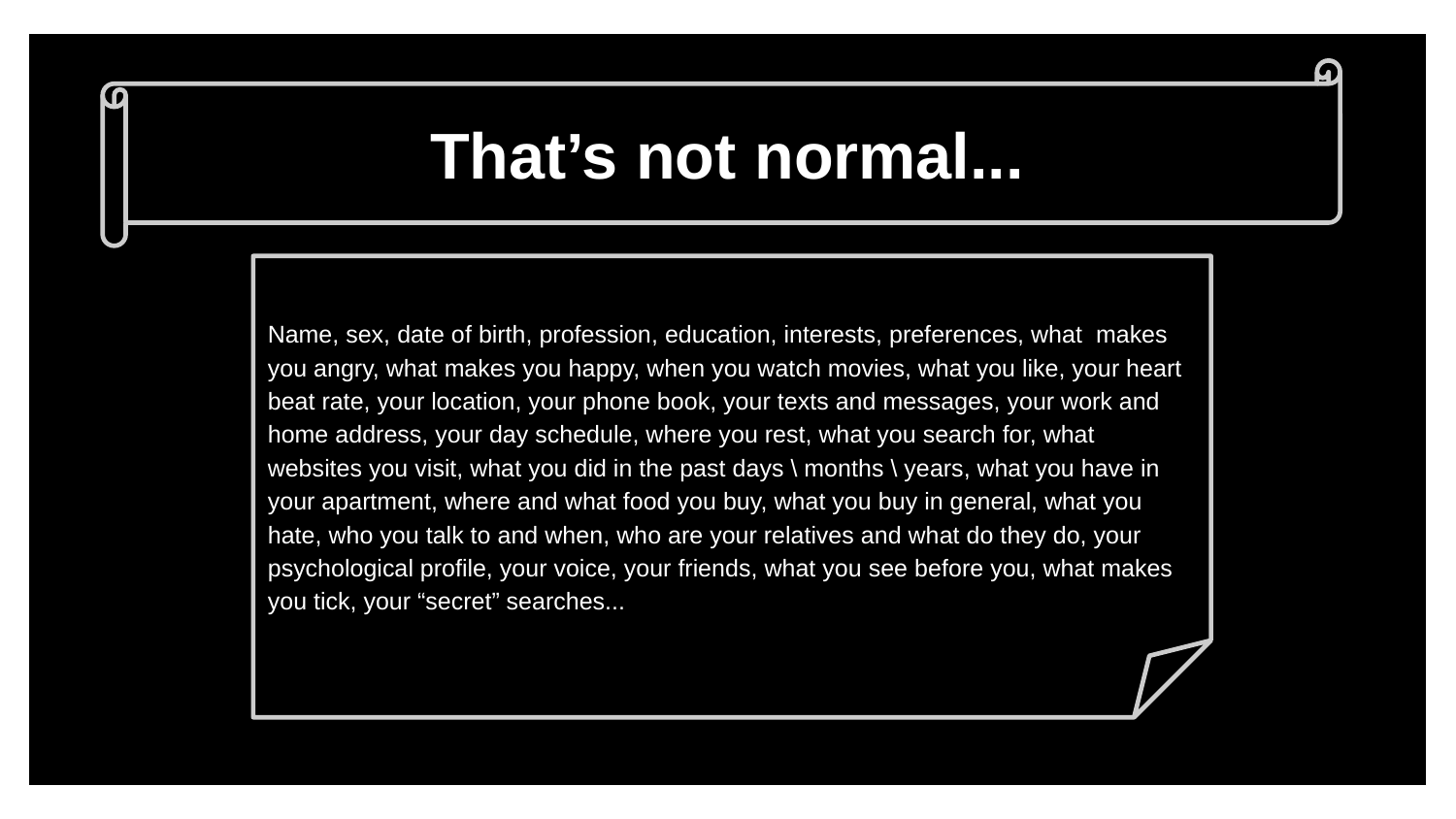

That’s not normal...

Name, sex, date of birth, profession, education, interests, preferences, what  makes you angry, what makes you happy, when you watch movies, what you like, your heart beat rate, your location, your phone book, your texts and messages, your work and home address, your day schedule, where you rest, what you search for, what websites you visit, what you did in the past days \ months \ years, what you have in your apartment, where and what food you buy, what you buy in general, what you hate, who you talk to and when, who are your relatives and what do they do, your psychological profile, your voice, your friends, what you see before you, what makes you tick, your “secret” searches...